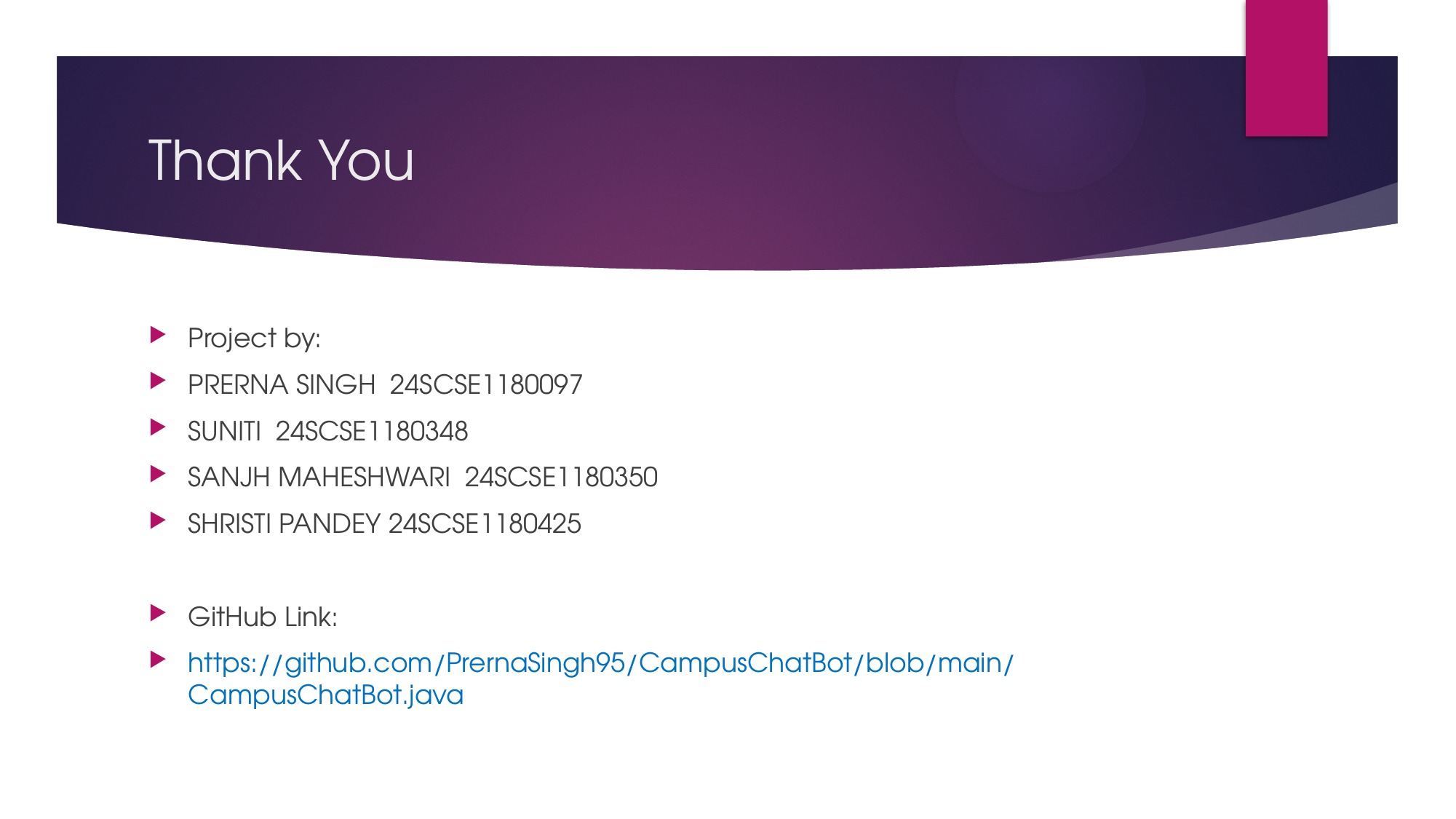

# Thank You
Project by:
PRERNA SINGH  24SCSE1180097
SUNITI  24SCSE1180348
SANJH MAHESHWARI  24SCSE1180350
SHRISTI PANDEY 24SCSE1180425

GitHub Link:
https://github.com/PrernaSingh95/CampusChatBot/blob/main/CampusChatBot.java